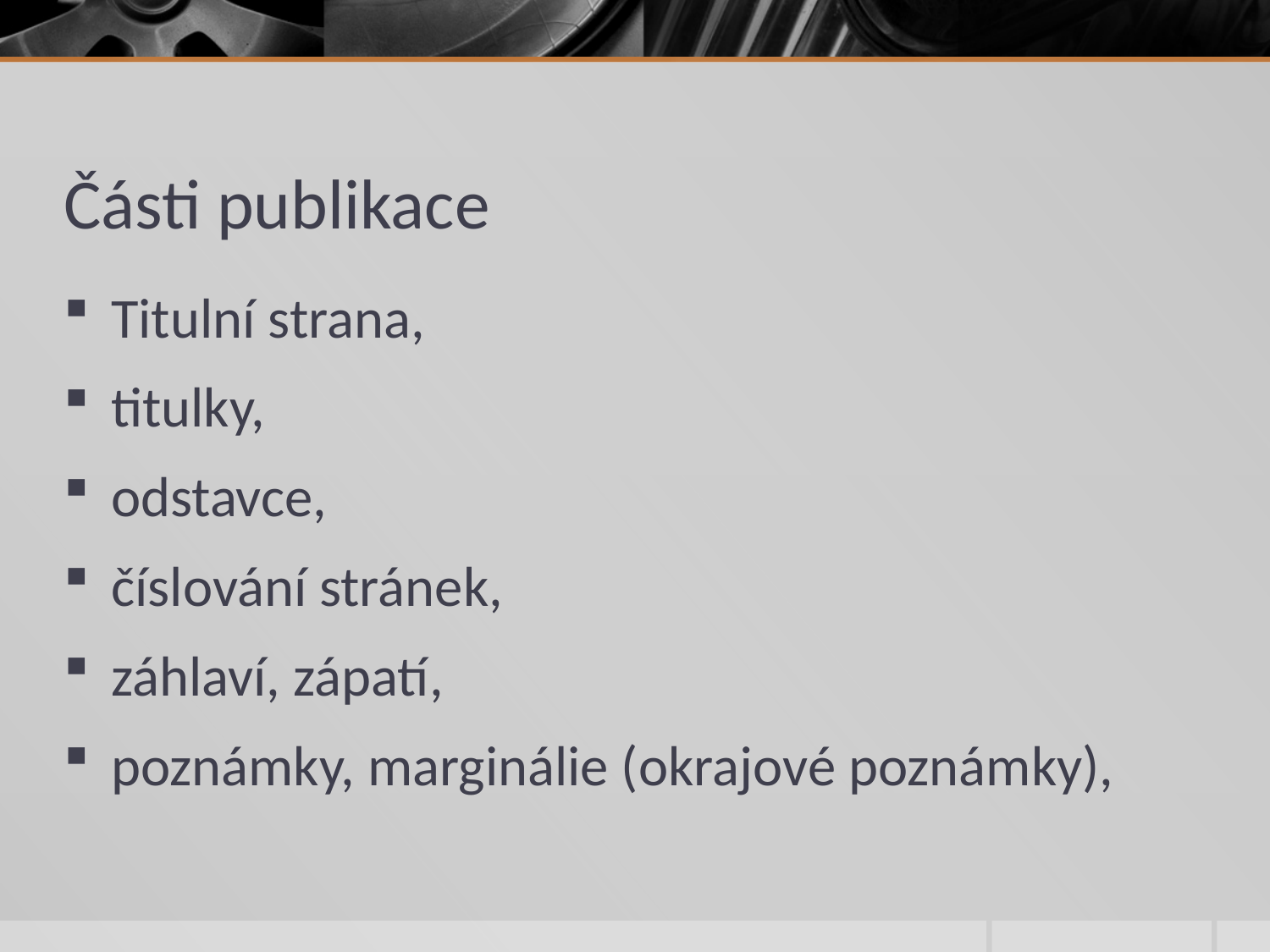

# Části publikace
Titulní strana,
titulky,
odstavce,
číslování stránek,
záhlaví, zápatí,
poznámky, marginálie (okrajové poznámky),